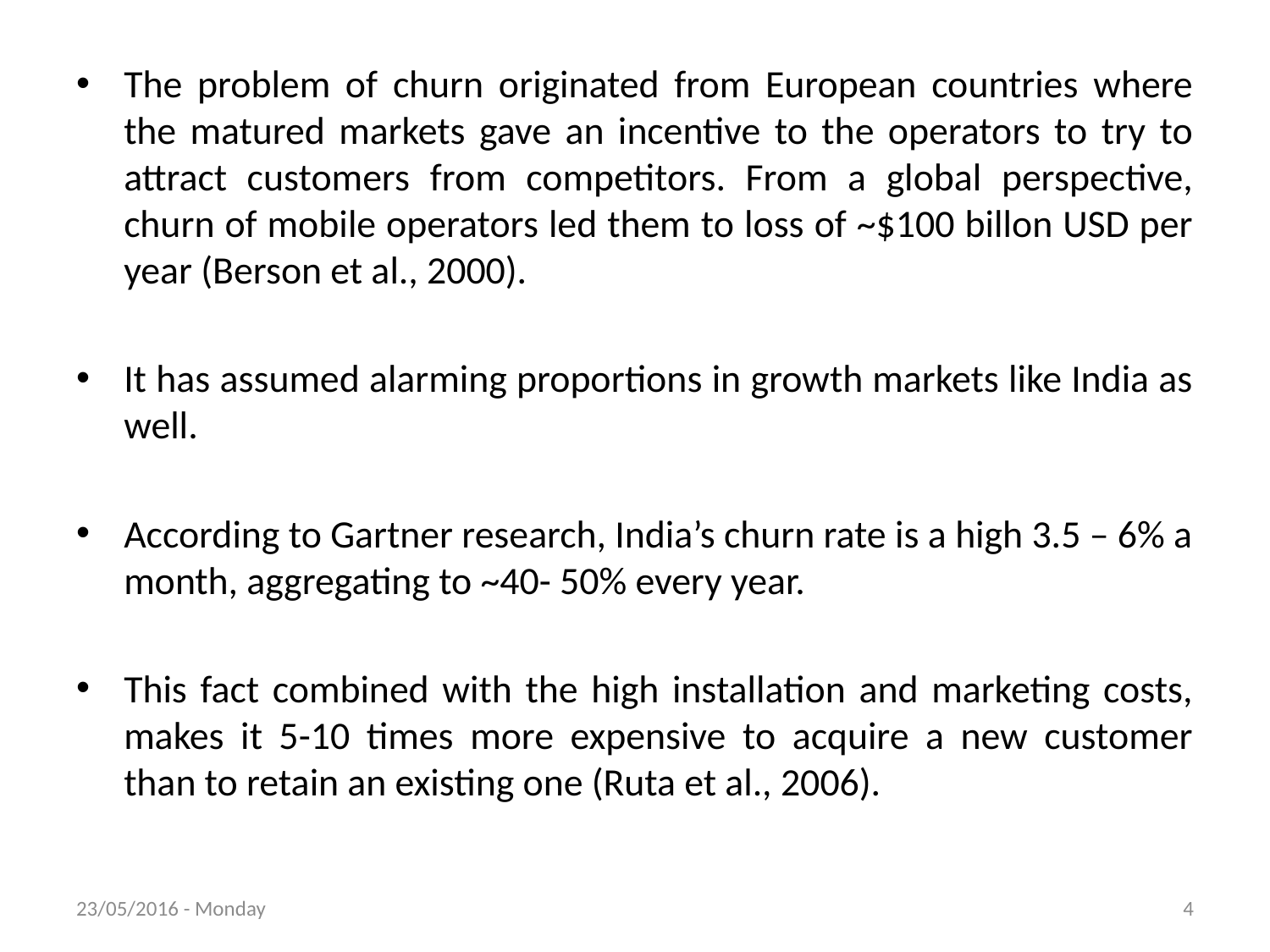

The problem of churn originated from European countries where the matured markets gave an incentive to the operators to try to attract customers from competitors. From a global perspective, churn of mobile operators led them to loss of ~$100 billon USD per year (Berson et al., 2000).

It has assumed alarming proportions in growth markets like India as well.

According to Gartner research, India’s churn rate is a high 3.5 – 6% a month, aggregating to ~40- 50% every year.

This fact combined with the high installation and marketing costs, makes it 5-10 times more expensive to acquire a new customer than to retain an existing one (Ruta et al., 2006).
23/05/2016 - Monday
4